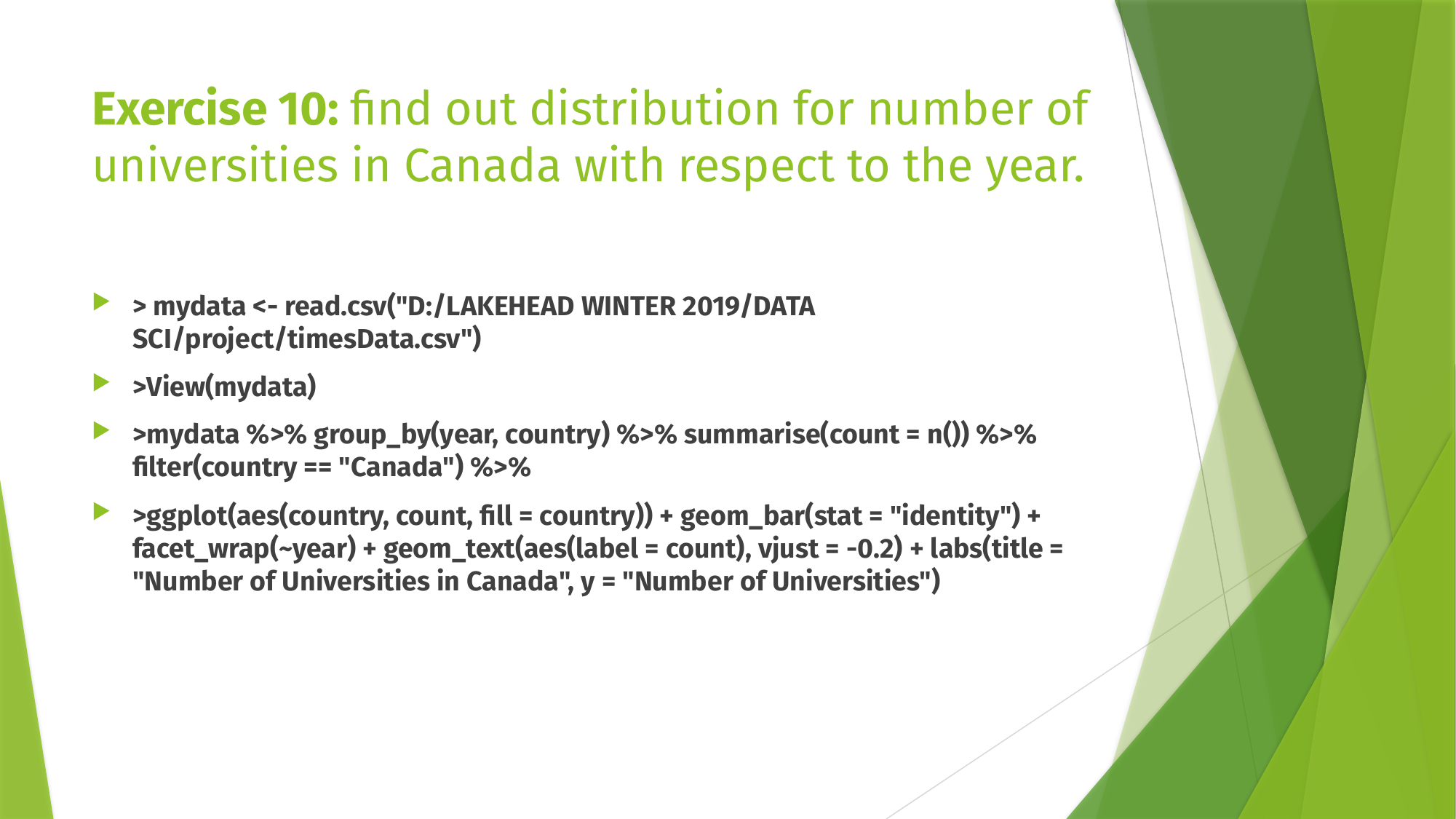

# Exercise 10: find out distribution for number of universities in Canada with respect to the year.
> mydata <- read.csv("D:/LAKEHEAD WINTER 2019/DATA SCI/project/timesData.csv")
>View(mydata)
>mydata %>% group_by(year, country) %>% summarise(count = n()) %>% filter(country == "Canada") %>%
>ggplot(aes(country, count, fill = country)) + geom_bar(stat = "identity") + facet_wrap(~year) + geom_text(aes(label = count), vjust = -0.2) + labs(title = "Number of Universities in Canada", y = "Number of Universities")